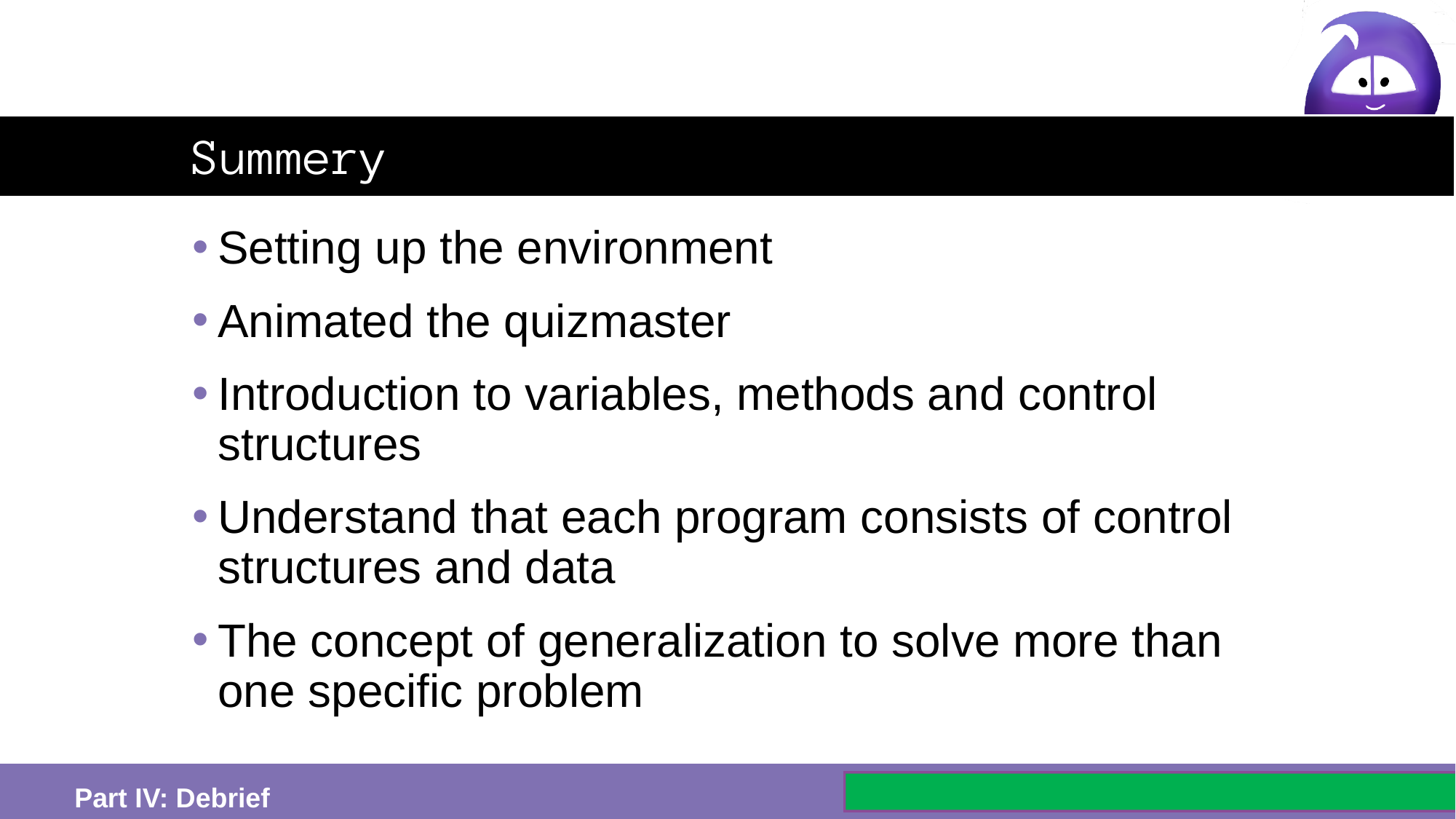

# Summery
Setting up the environment
Animated the quizmaster
Introduction to variables, methods and control structures
Understand that each program consists of control structures and data
The concept of generalization to solve more than one specific problem

Part IV: Debrief